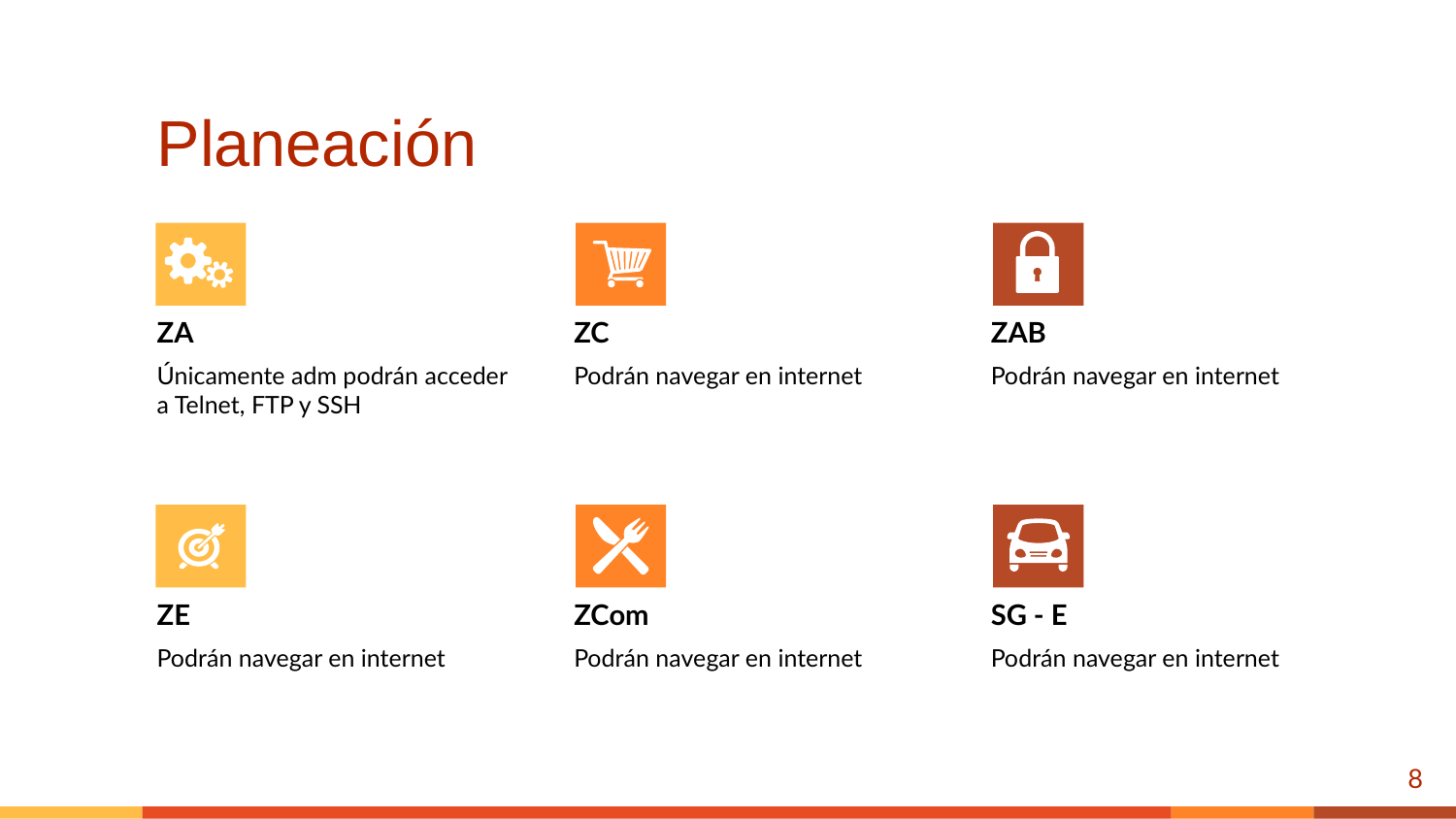

# Planeación

ZA
Únicamente adm podrán acceder a Telnet, FTP y SSH
ZC
Podrán navegar en internet
ZAB
Podrán navegar en internet

ZE
Podrán navegar en internet
ZCom
Podrán navegar en internet
SG - E
Podrán navegar en internet

8